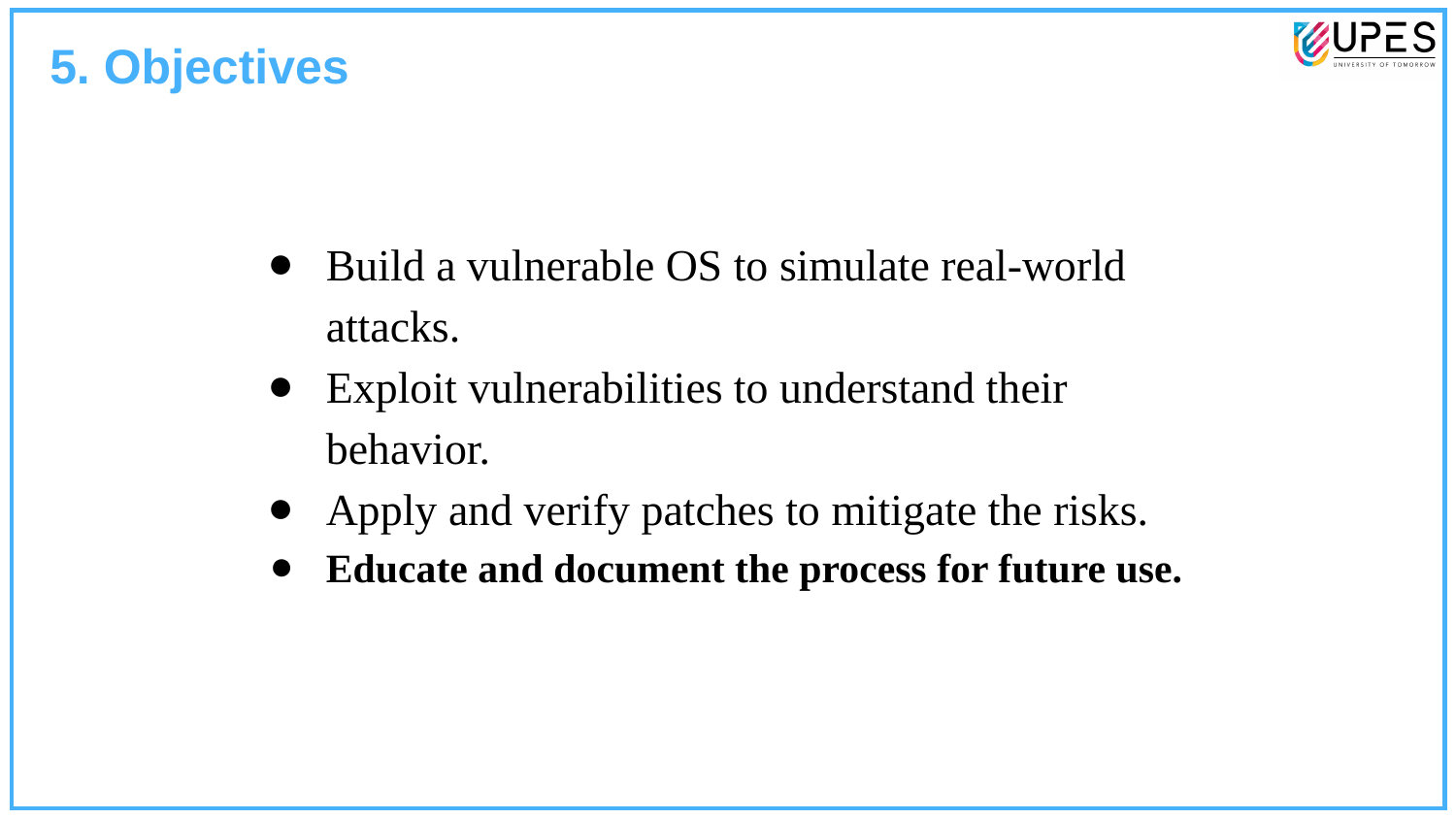

5. Objectives
Build a vulnerable OS to simulate real-world attacks.
Exploit vulnerabilities to understand their behavior.
Apply and verify patches to mitigate the risks.
Educate and document the process for future use.